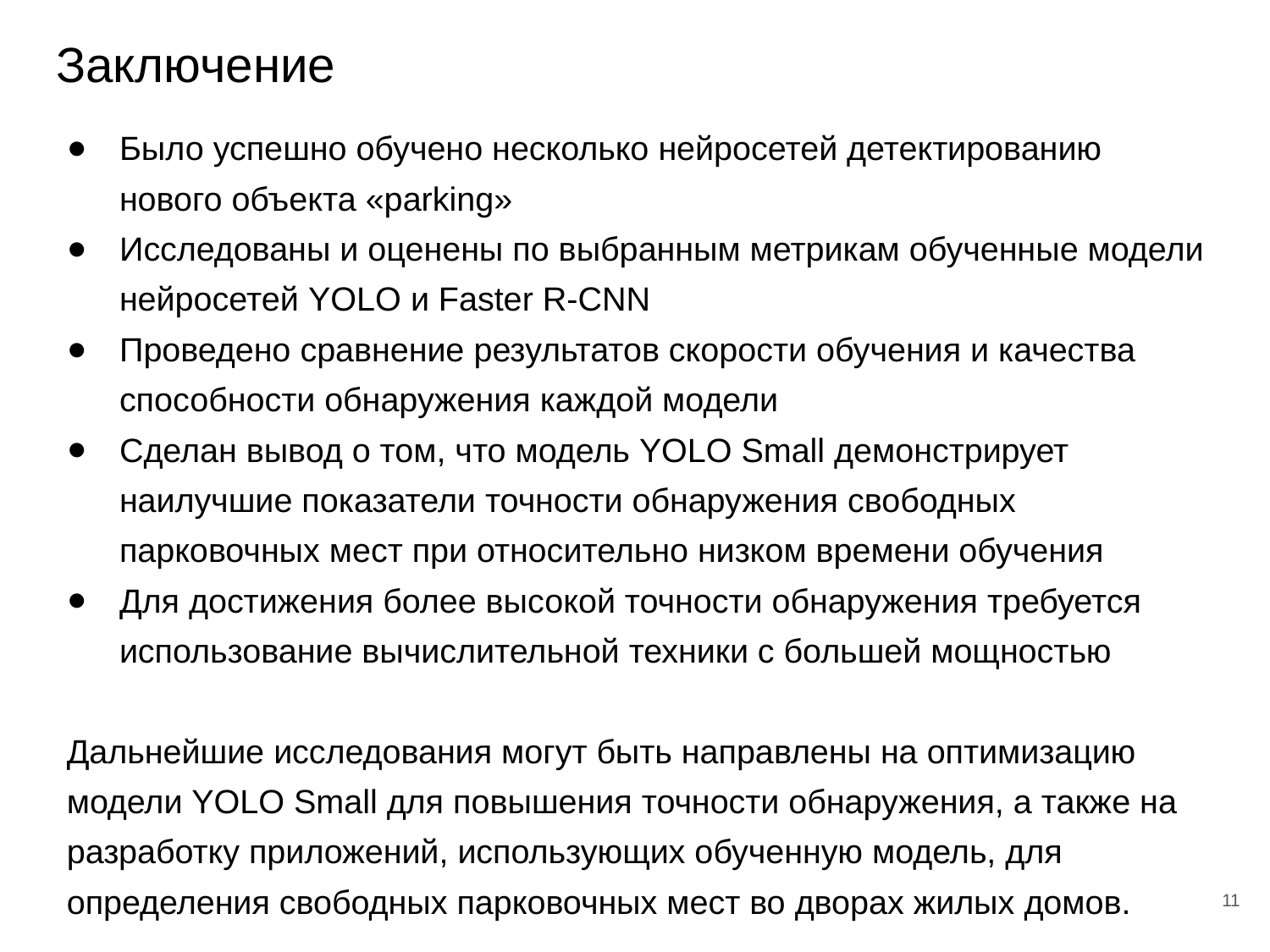

# Заключение
Было успешно обучено несколько нейросетей детектированию нового объекта «parking»
Исследованы и оценены по выбранным метрикам обученные модели нейросетей YOLO и Faster R-CNN
Проведено сравнение результатов скорости обучения и качества способности обнаружения каждой модели
Сделан вывод о том, что модель YOLO Small демонстрирует наилучшие показатели точности обнаружения свободных парковочных мест при относительно низком времени обучения
Для достижения более высокой точности обнаружения требуется использование вычислительной техники с большей мощностью

Дальнейшие исследования могут быть направлены на оптимизацию модели YOLO Small для повышения точности обнаружения, а также на разработку приложений, использующих обученную модель, для определения свободных парковочных мест во дворах жилых домов.
11